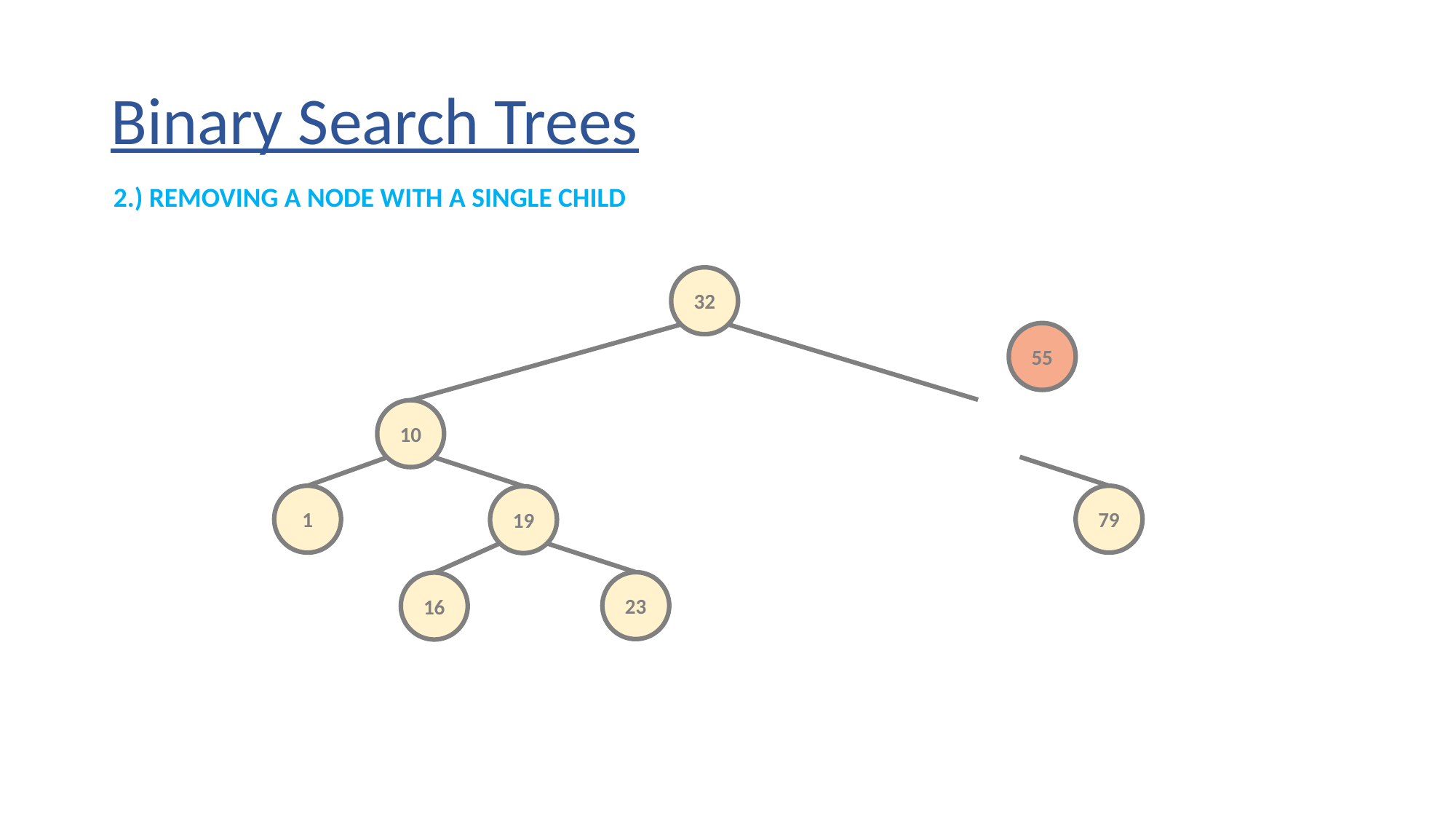

# Binary Search Trees
2.) REMOVING A NODE WITH A SINGLE CHILD
32
55
10
1
79
19
23
16